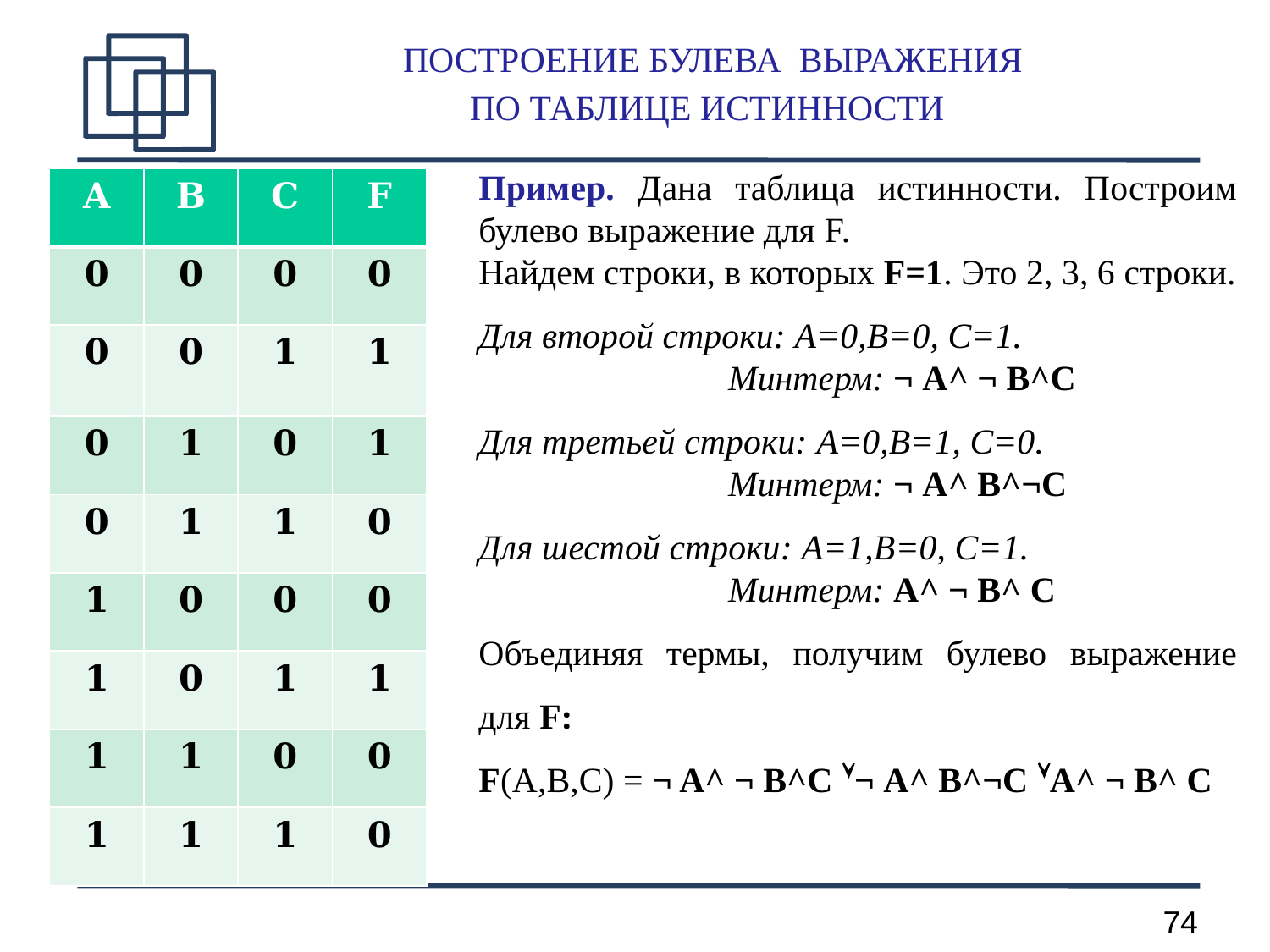

# ПОСТРОЕНИЕ БУЛЕВА  ВЫРАЖЕНИЯ ПО ТАБЛИЦЕ ИСТИННОСТИ
Пример. Дана таблица истинности. Построим булево выражение для F.
Найдем строки, в которых F=1. Это 2, 3, 6 строки.
Для второй строки: A=0,B=0, C=1.
				Минтерм: ¬ A^ ¬ B^C
Для третьей строки: A=0,B=1, C=0.
				Минтерм: ¬ A^ B^¬C
Для шестой строки: A=1,B=0, C=1.
				Минтерм: A^ ¬ B^ C
Объединяя термы, получим булево выражение для F:
F(A,B,C) = ¬ A^ ¬ B^C ∨¬ A^ B^¬C ∨A^ ¬ B^ C

| A | B | C | F |
| --- | --- | --- | --- |
| 0 | 0 | 0 | 0 |
| 0 | 0 | 1 | 1 |
| 0 | 1 | 0 | 1 |
| 0 | 1 | 1 | 0 |
| 1 | 0 | 0 | 0 |
| 1 | 0 | 1 | 1 |
| 1 | 1 | 0 | 0 |
| 1 | 1 | 1 | 0 |